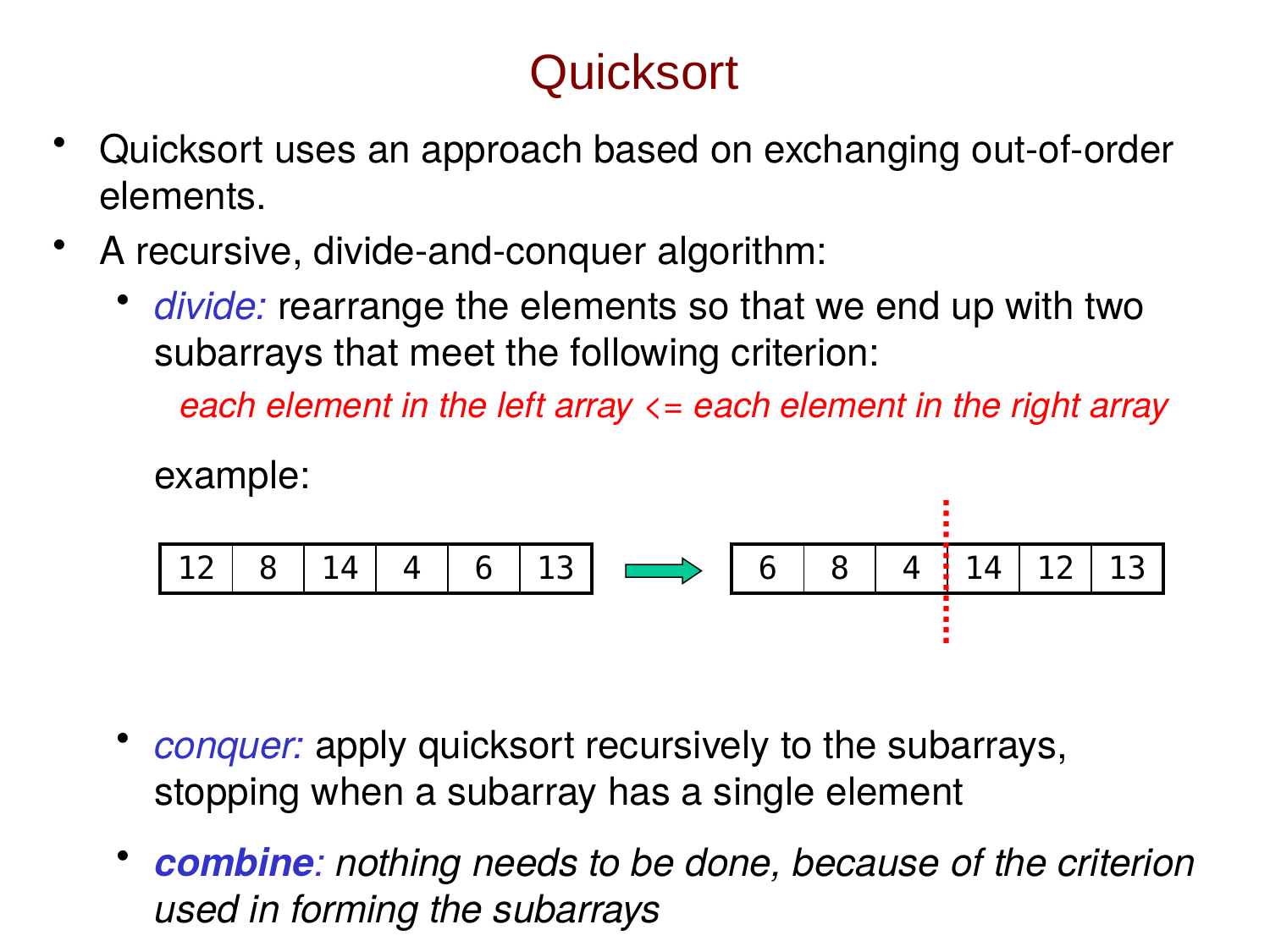

# Quicksort
Quicksort uses an approach based on exchanging out-of-order elements.
A recursive, divide-and-conquer algorithm:
divide: rearrange the elements so that we end up with two subarrays that meet the following criterion:
each element in the left array <= each element in the right array
	example:

conquer: apply quicksort recursively to the subarrays,
stopping when a subarray has a single element
combine: nothing needs to be done, because of the criterion
used in forming the subarrays

| 12 | 8 | 14 | 4 | 6 | 13 |
| --- | --- | --- | --- | --- | --- |
| 6 | 8 | 4 | 14 | 12 | 13 |
| --- | --- | --- | --- | --- | --- |